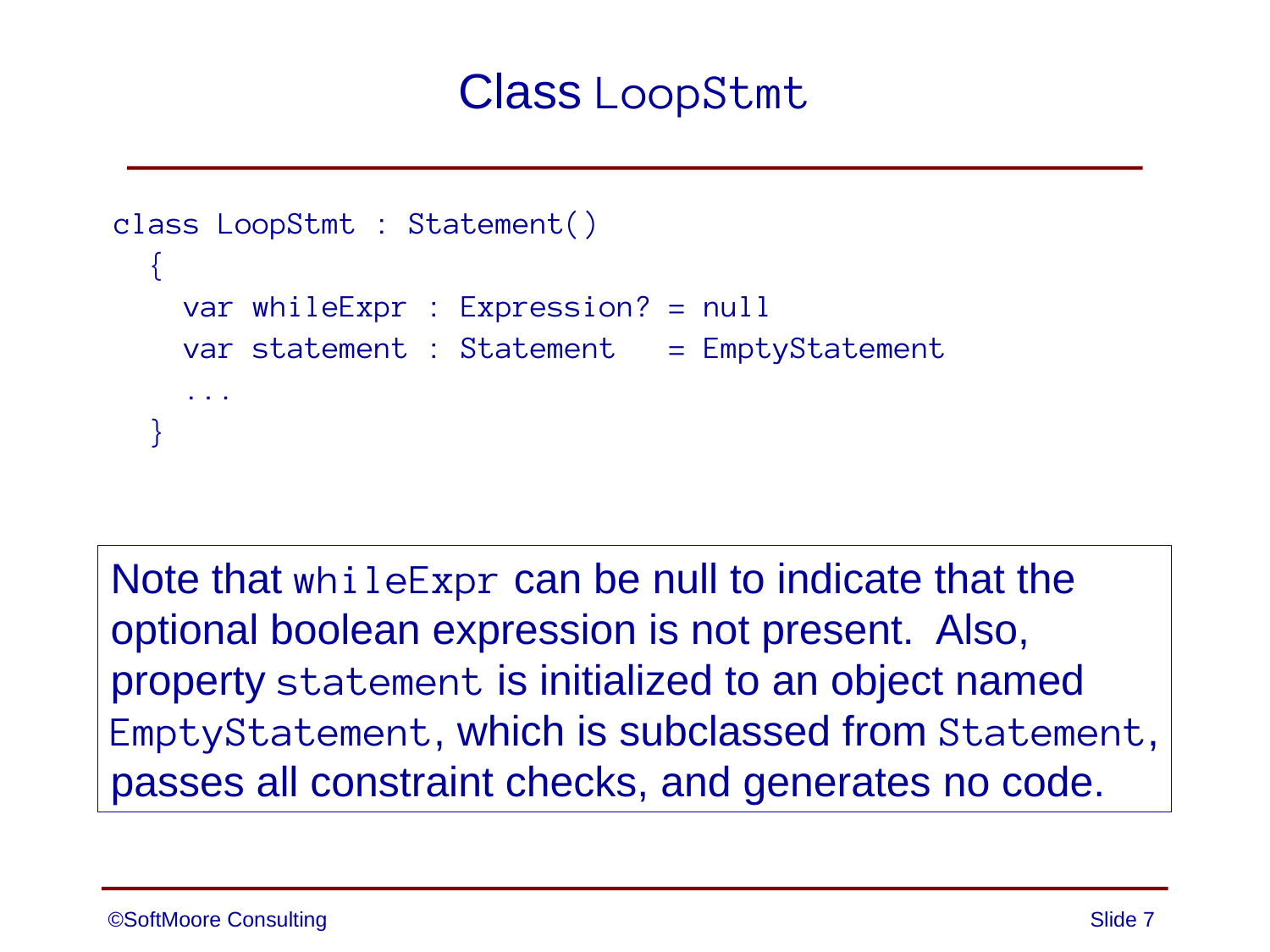

# Class LoopStmt
class LoopStmt : Statement()
  {
    var whileExpr : Expression? = null
    var statement : Statement   = EmptyStatement
    ...
  }
Note that whileExpr can be null to indicate that the
optional boolean expression is not present.  Also,
property statement is initialized to an object named
EmptyStatement, which is subclassed from Statement,
passes all constraint checks, and generates no code.
©SoftMoore Consulting
Slide 7